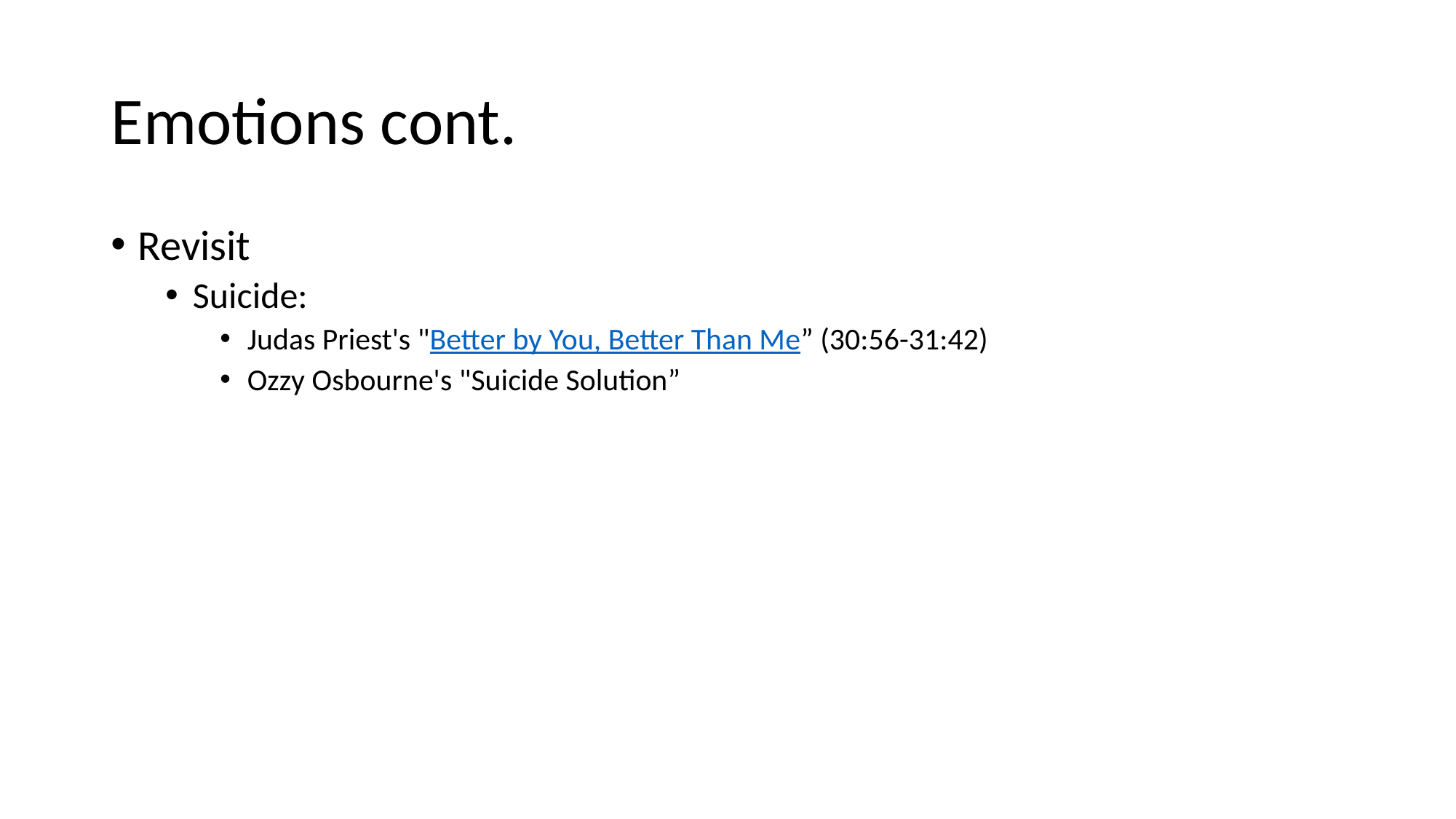

# Emotions cont.
Revisit
Suicide:
Judas Priest's "Better by You, Better Than Me” (30:56-31:42)
Ozzy Osbourne's "Suicide Solution”